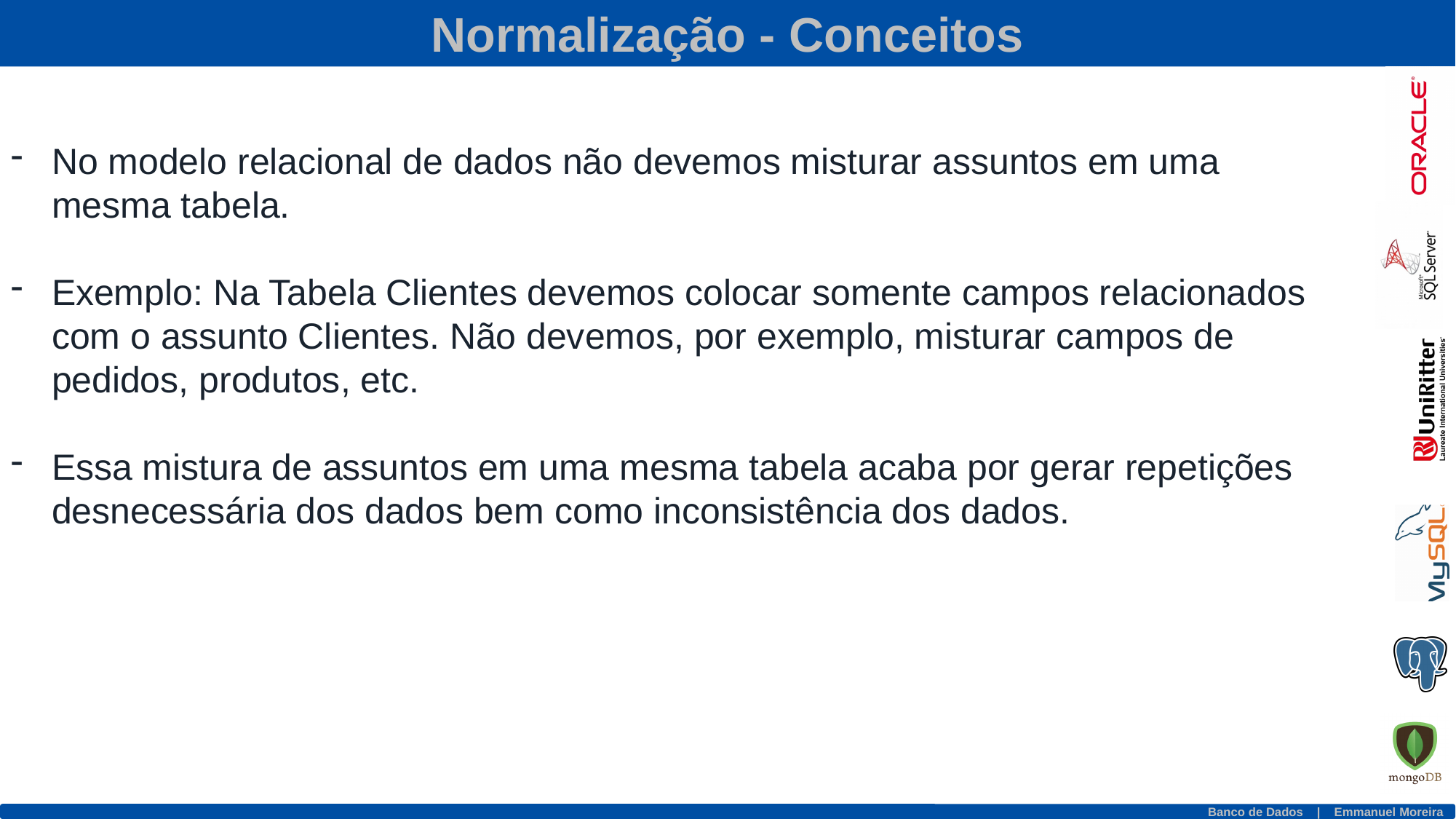

Normalização - Conceitos
No modelo relacional de dados não devemos misturar assuntos em uma mesma tabela.

Exemplo: Na Tabela Clientes devemos colocar somente campos relacionados com o assunto Clientes. Não devemos, por exemplo, misturar campos de pedidos, produtos, etc.

Essa mistura de assuntos em uma mesma tabela acaba por gerar repetições desnecessária dos dados bem como inconsistência dos dados.